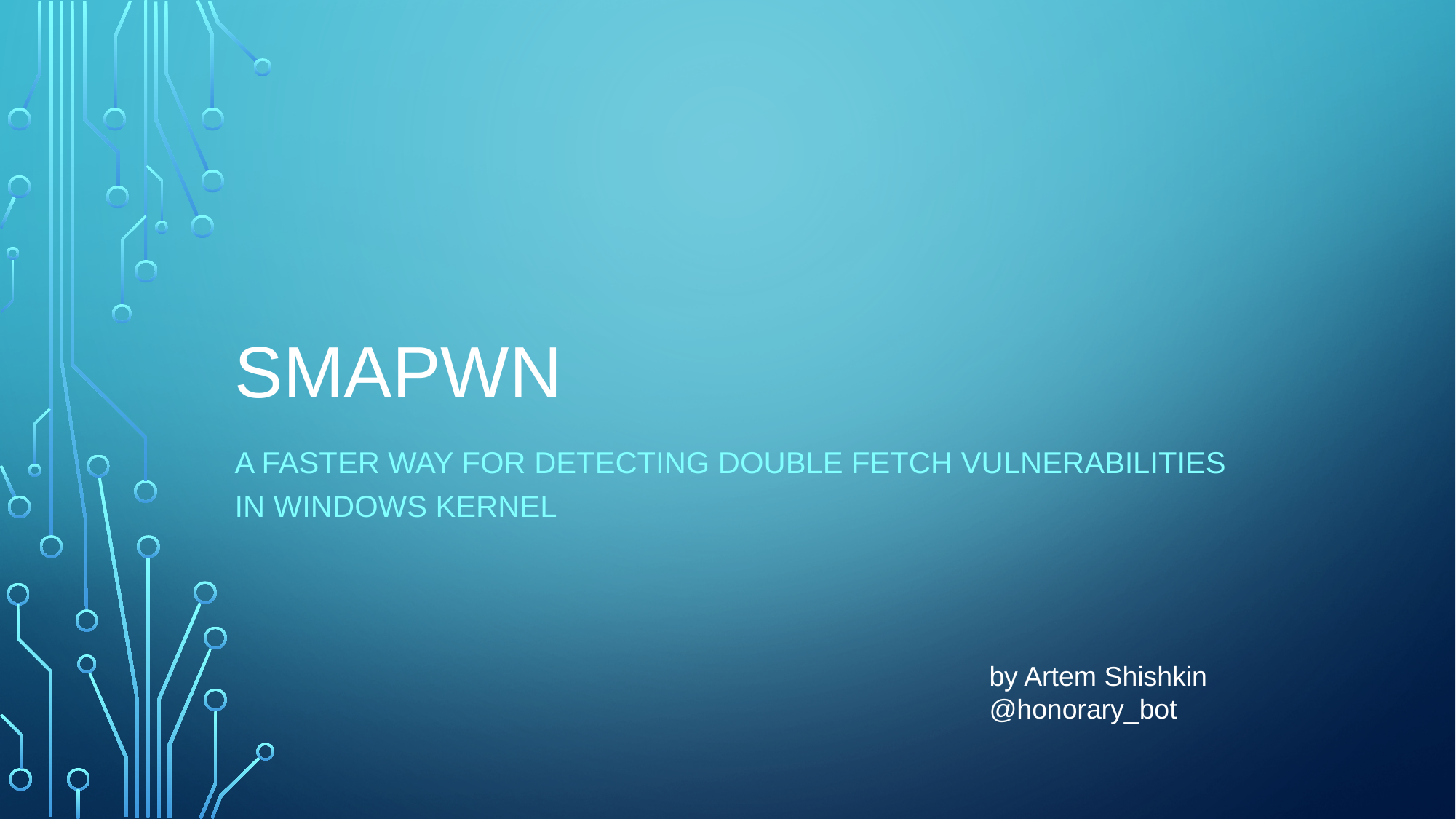

# SMAPwn
a faster way for detecting double fetch vulnerabilities in Windows kernel
by Artem Shishkin
@honorary_bot